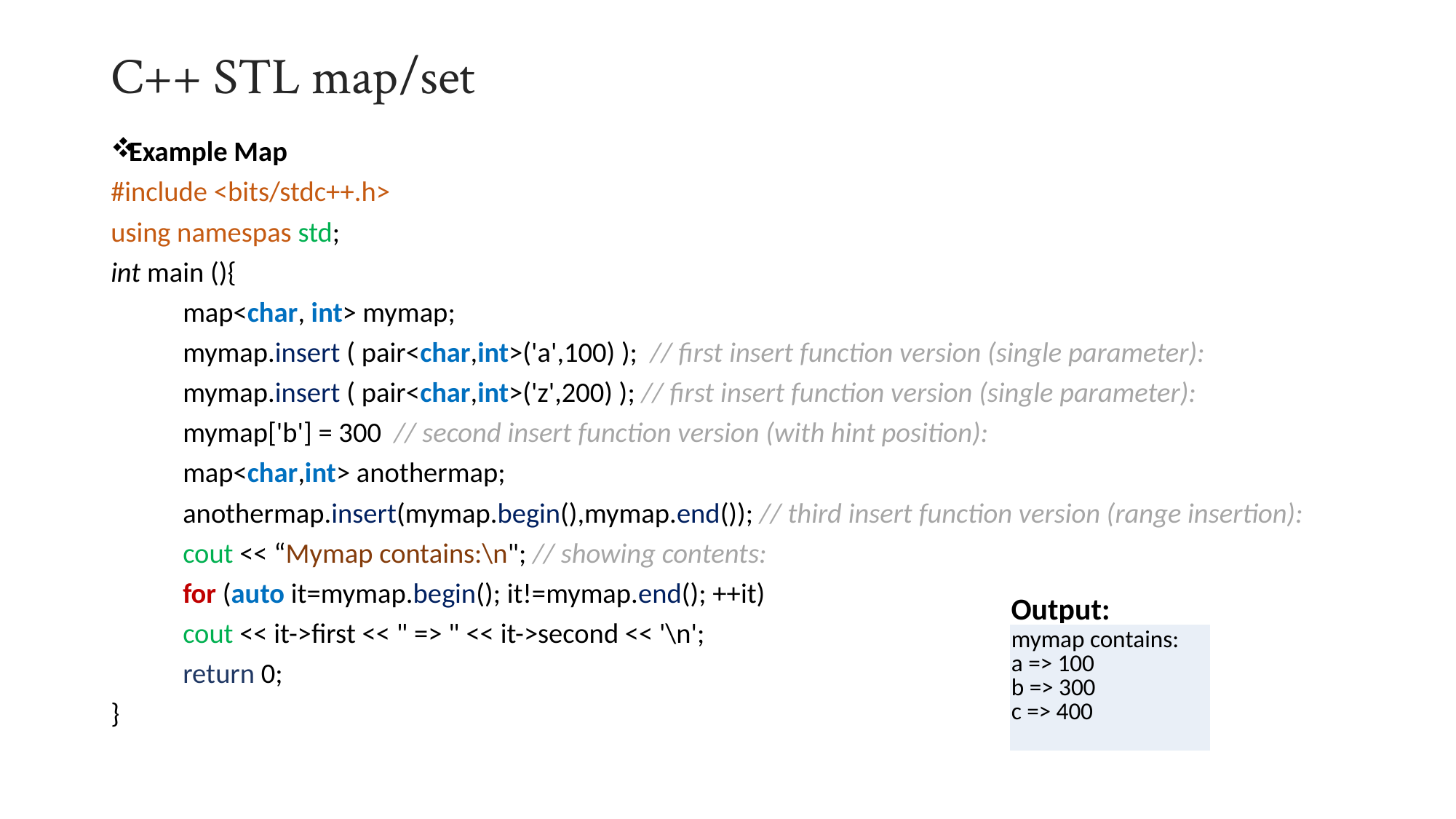

C++ STL map/set
Example Map
#include <bits/stdc++.h>
using namespas std;
int main (){
	map<char, int> mymap;
	mymap.insert ( pair<char,int>('a',100) );  // first insert function version (single parameter):
 	mymap.insert ( pair<char,int>('z',200) ); // first insert function version (single parameter):
	mymap['b'] = 300  // second insert function version (with hint position):
  	map<char,int> anothermap;
  	anothermap.insert(mymap.begin(),mymap.end()); // third insert function version (range insertion):
	cout << “Mymap contains:\n"; // showing contents:
	for (auto it=mymap.begin(); it!=mymap.end(); ++it)
		cout << it->first << " => " << it->second << '\n';
	return 0;
}
Output:
| mymap contains: a => 100 b => 300 c => 400 |
| --- |